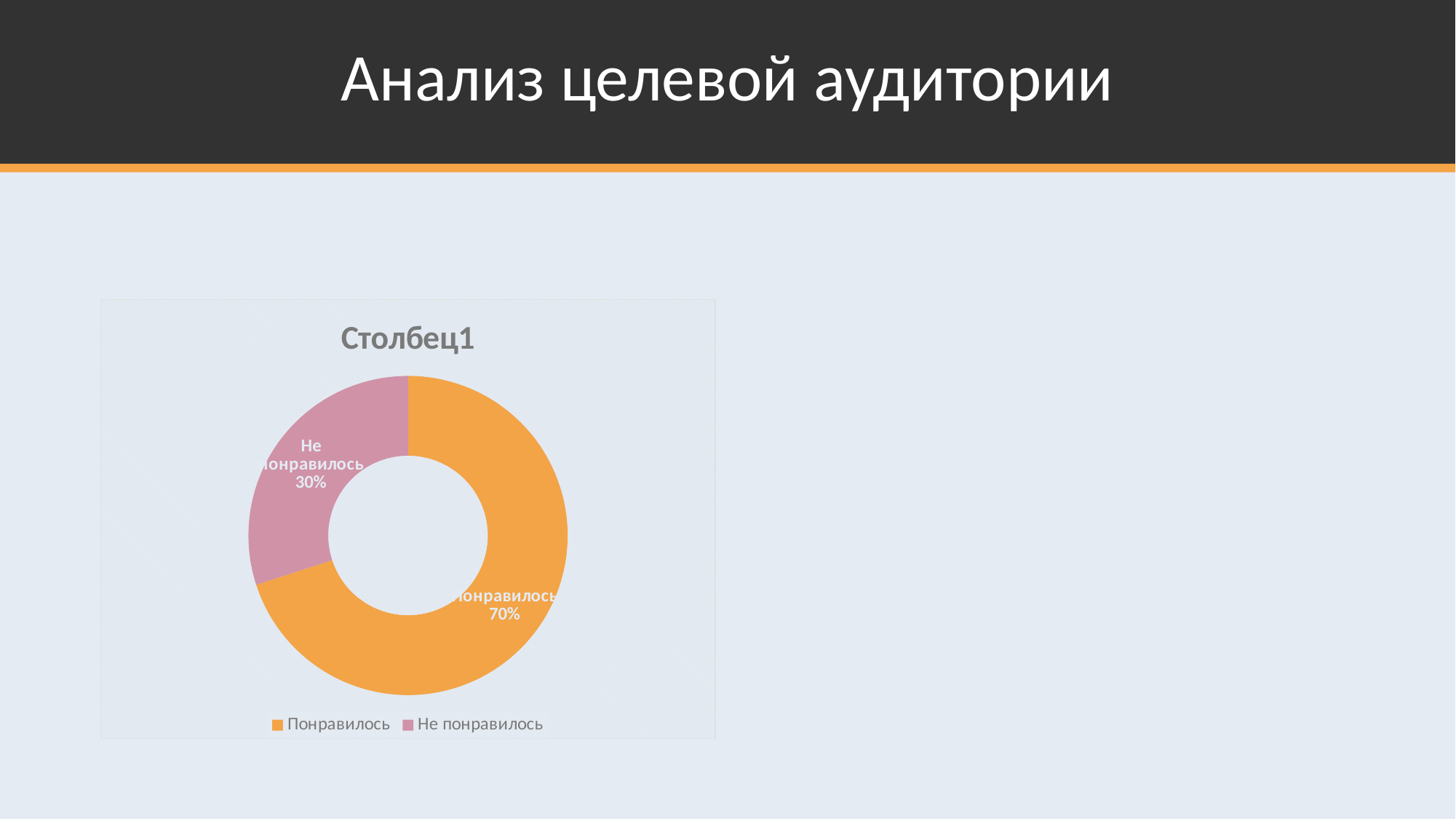

# Анализ целевой аудитории

### Chart:

| Category | Столбец1 |
|---|---|
| Понравилось | 7.0 |
| Не понравилось | 3.0 |